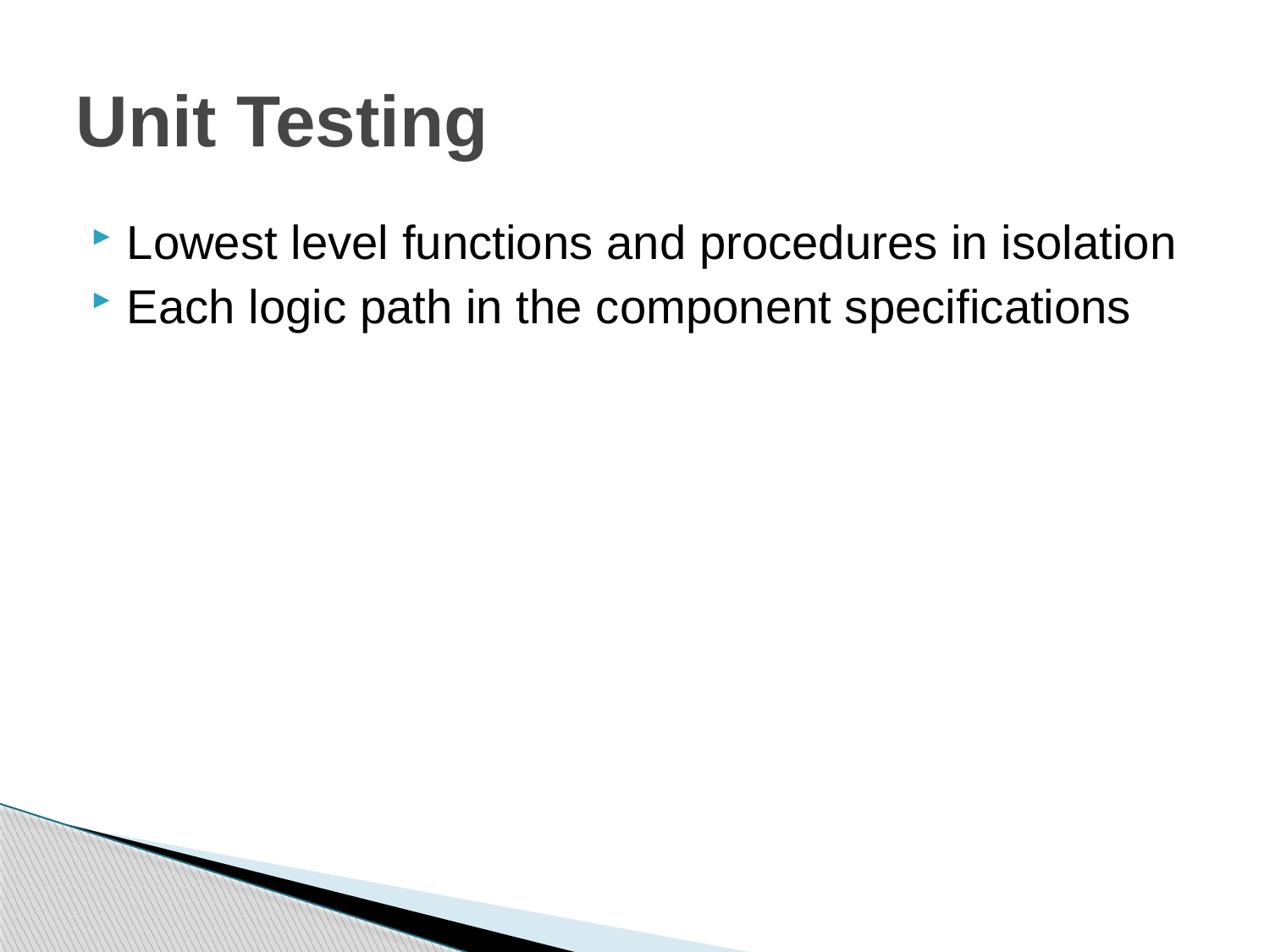

# Unit Testing
Lowest level functions and procedures in isolation
Each logic path in the component specifications